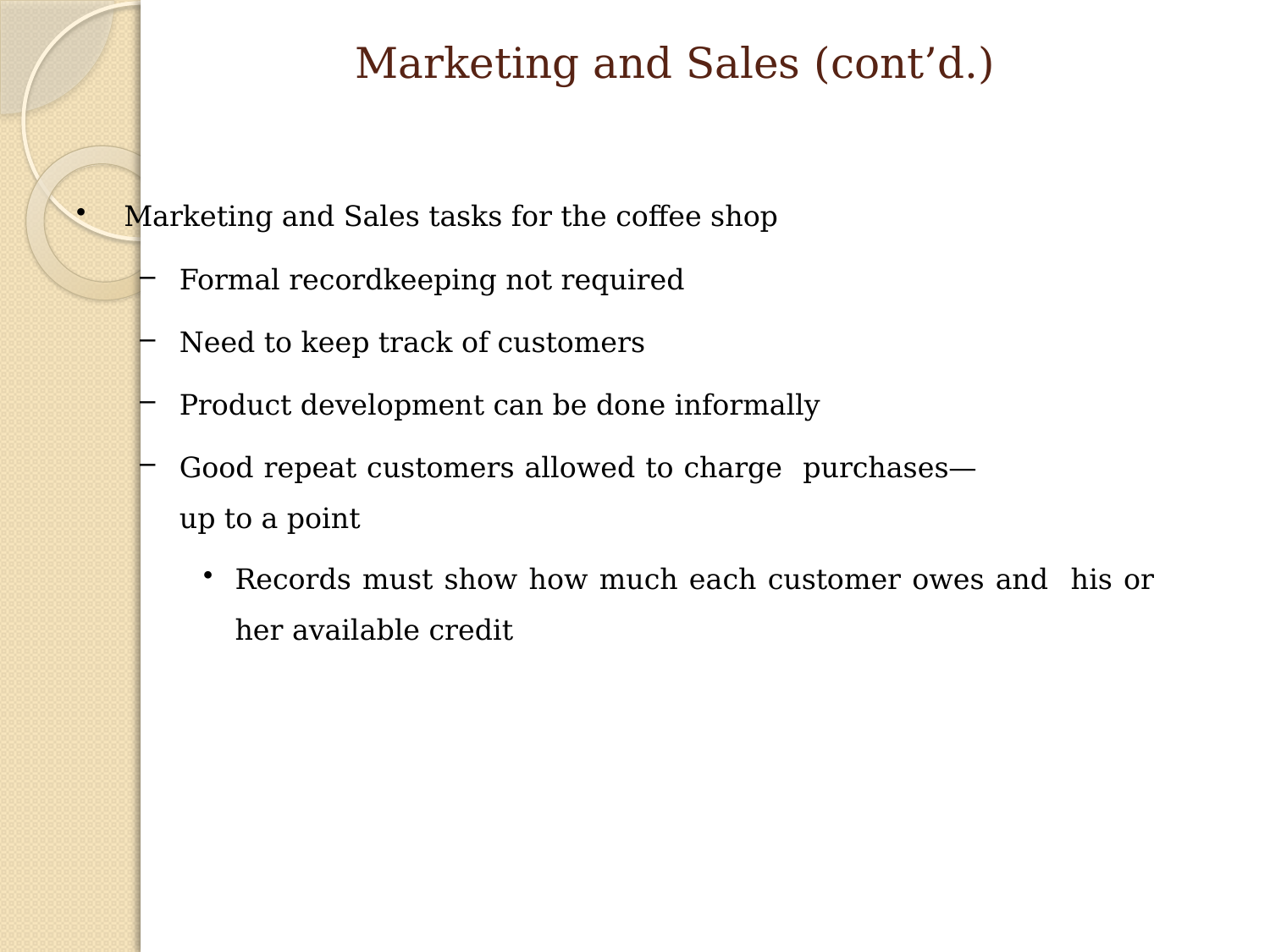

# Marketing and Sales (cont’d.)
Marketing and Sales tasks for the coffee shop
Formal recordkeeping not required
Need to keep track of customers
Product development can be done informally
Good repeat customers allowed to charge  purchases—up to a point
Records must show how much each customer owes and  his or her available credit
75